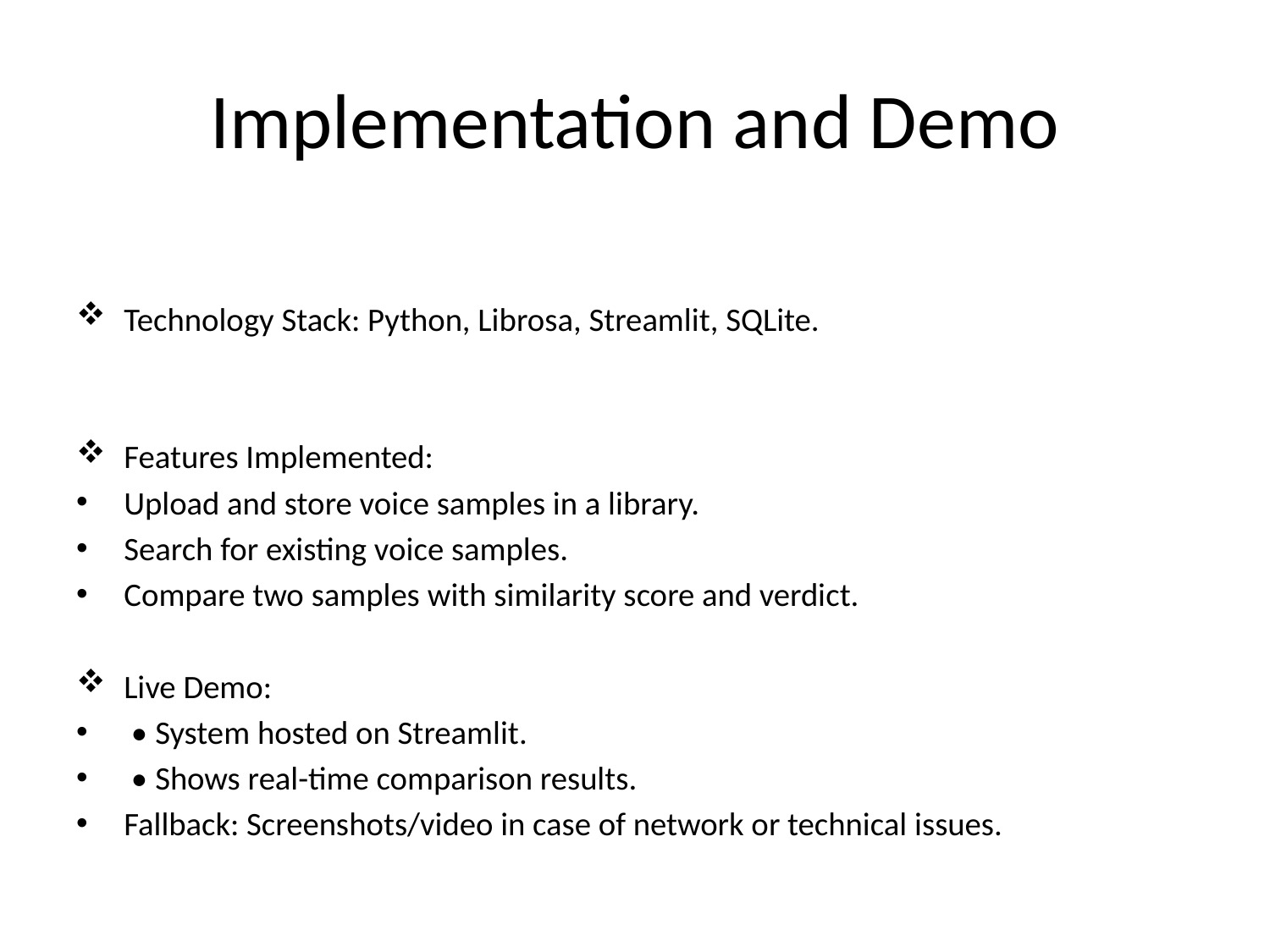

# Implementation and Demo

Technology Stack: Python, Librosa, Streamlit, SQLite.

Features Implemented:
Upload and store voice samples in a library.
Search for existing voice samples.
Compare two samples with similarity score and verdict.

Live Demo:
 • System hosted on Streamlit.
 • Shows real-time comparison results.
Fallback: Screenshots/video in case of network or technical issues.